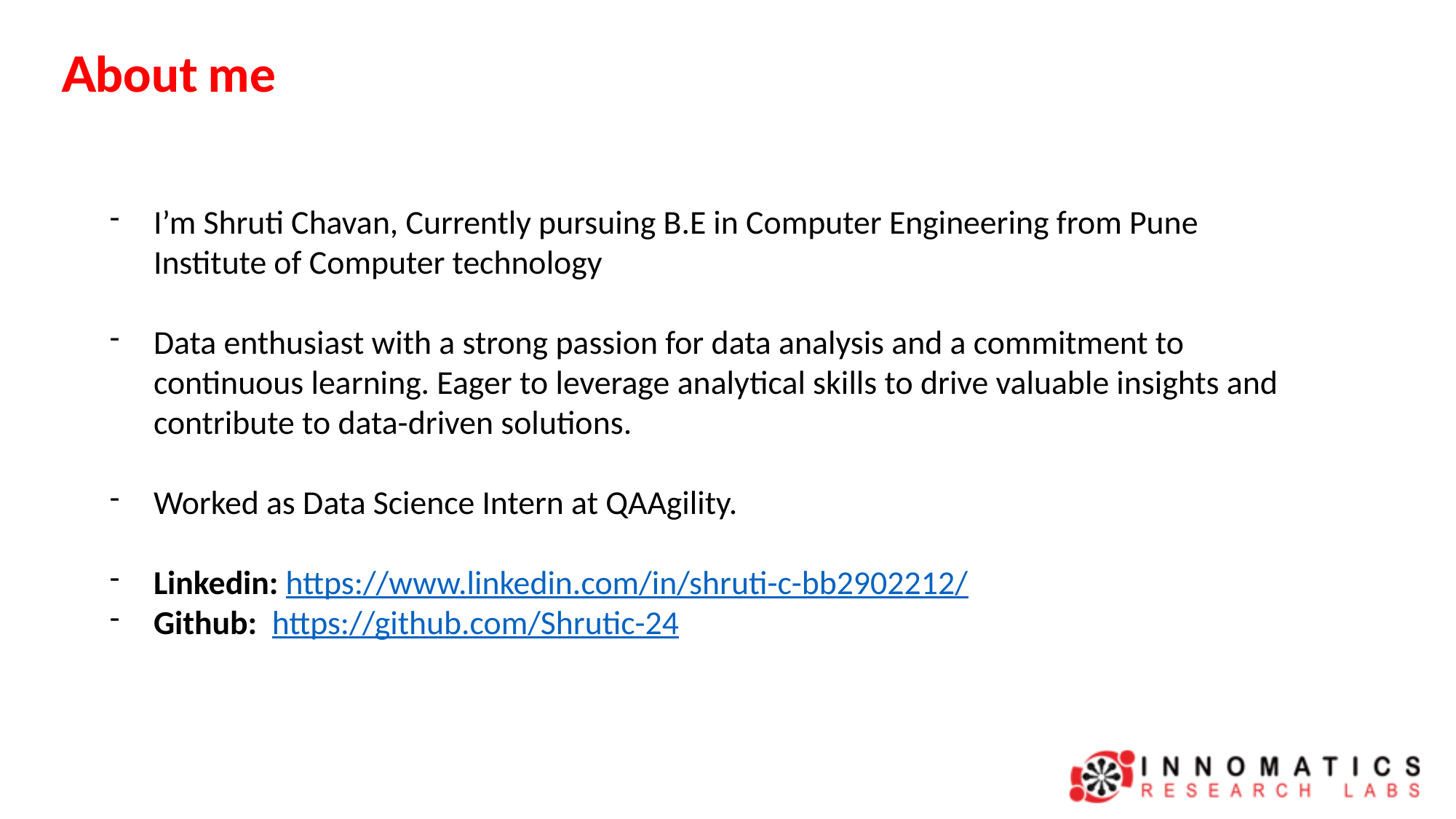

About me

I’m Shruti Chavan, Currently pursuing B.E in Computer Engineering from Pune Institute of Computer technology

Data enthusiast with a strong passion for data analysis and a commitment to continuous learning. Eager to leverage analytical skills to drive valuable insights and contribute to data-driven solutions.

Worked as Data Science Intern at QAAgility.

Linkedin: https://www.linkedin.com/in/shruti-c-bb2902212/
Github:  https://github.com/Shrutic-24